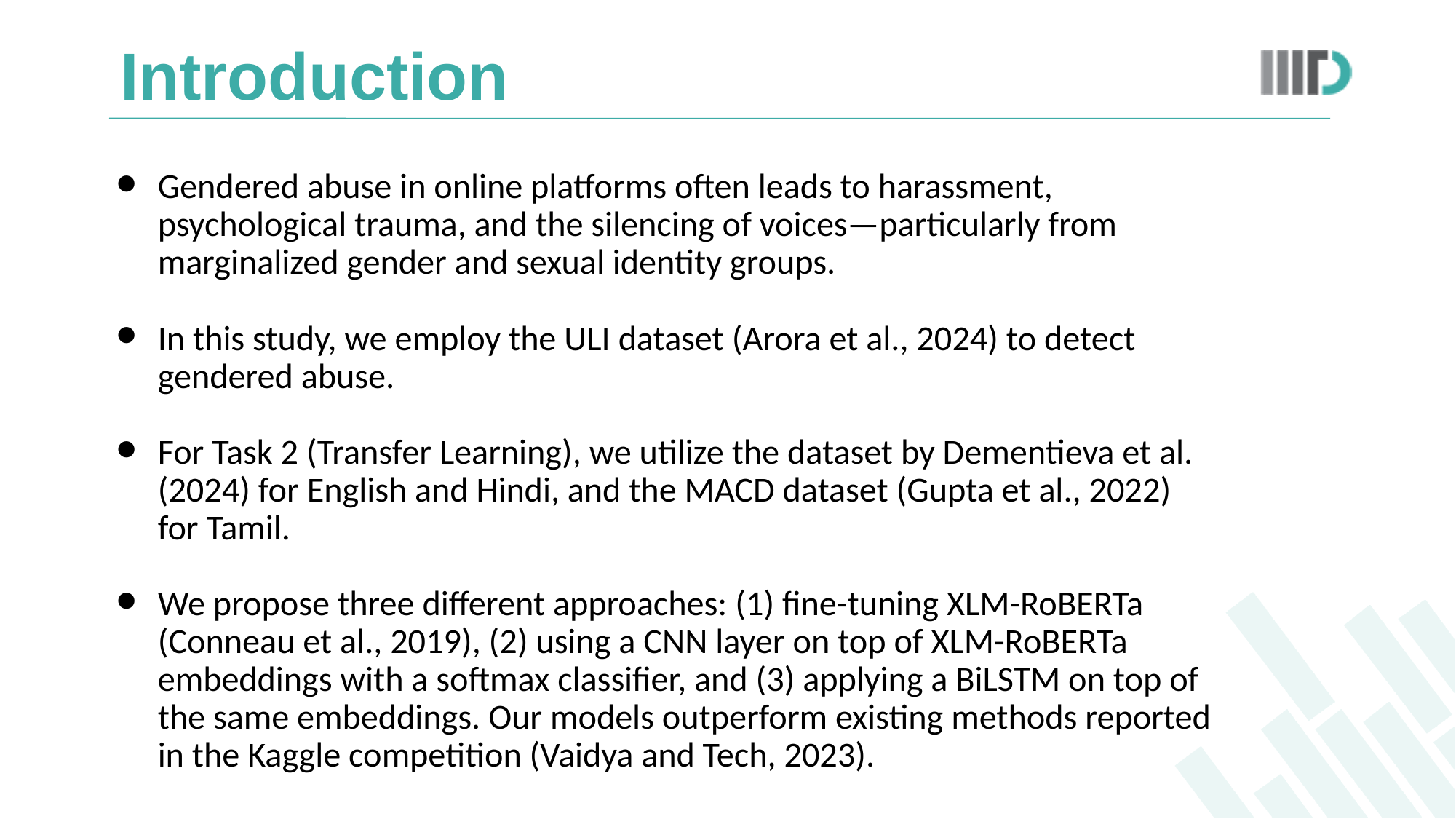

# Introduction
Gendered abuse in online platforms often leads to harassment, psychological trauma, and the silencing of voices—particularly from marginalized gender and sexual identity groups.

In this study, we employ the ULI dataset (Arora et al., 2024) to detect gendered abuse.

For Task 2 (Transfer Learning), we utilize the dataset by Dementieva et al. (2024) for English and Hindi, and the MACD dataset (Gupta et al., 2022) for Tamil.

We propose three different approaches: (1) fine-tuning XLM-RoBERTa (Conneau et al., 2019), (2) using a CNN layer on top of XLM-RoBERTa embeddings with a softmax classifier, and (3) applying a BiLSTM on top of the same embeddings. Our models outperform existing methods reported in the Kaggle competition (Vaidya and Tech, 2023).